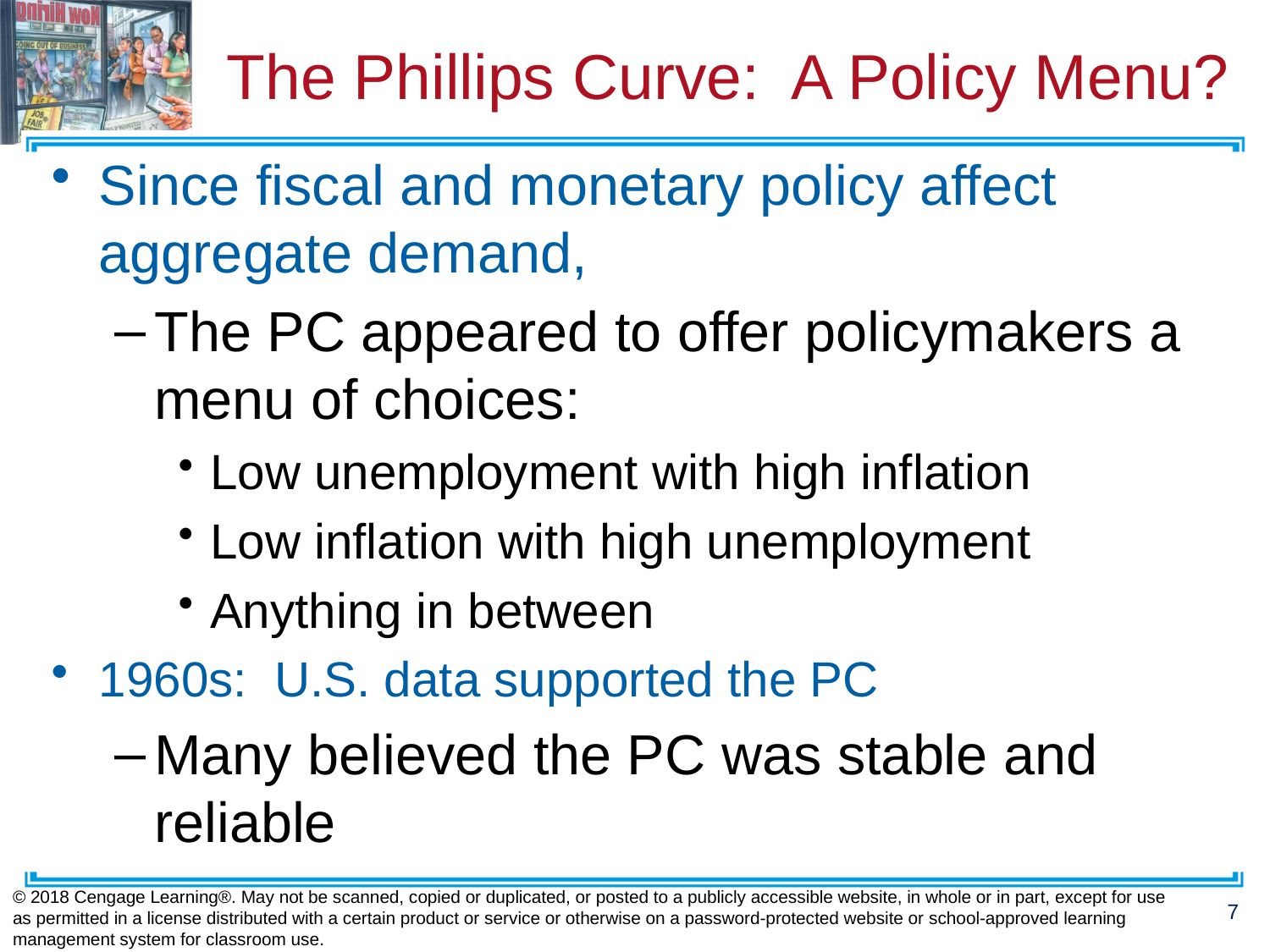

# The Phillips Curve:  A Policy Menu?
Since fiscal and monetary policy affect aggregate demand,
The PC appeared to offer policymakers a menu of choices:
Low unemployment with high inflation
Low inflation with high unemployment
Anything in between
1960s:  U.S. data supported the PC
Many believed the PC was stable and reliable
© 2018 Cengage Learning®. May not be scanned, copied or duplicated, or posted to a publicly accessible website, in whole or in part, except for use as permitted in a license distributed with a certain product or service or otherwise on a password-protected website or school-approved learning management system for classroom use.
7